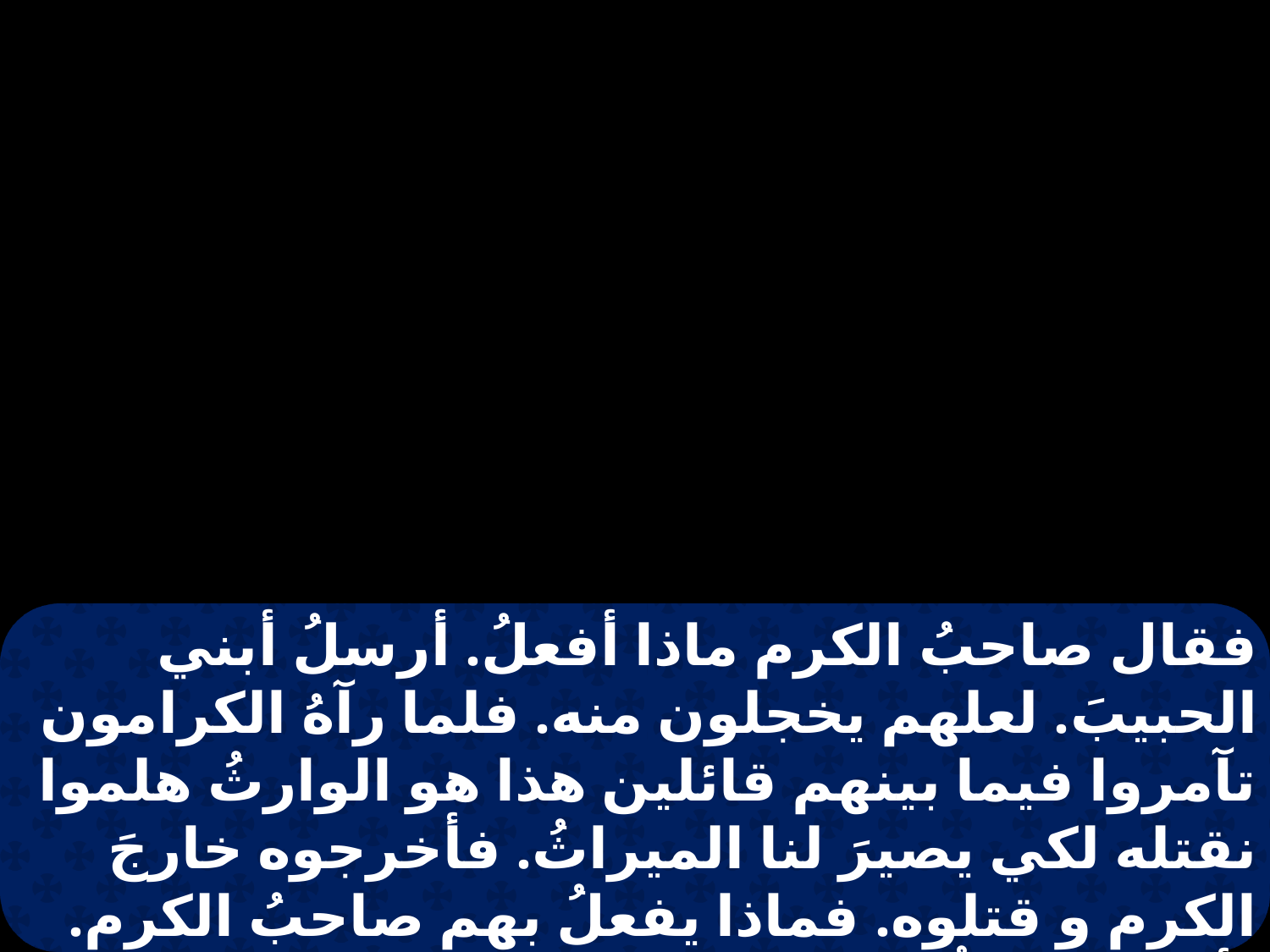

فقال صاحبُ الكرم ماذا أفعلُ. أرسلُ أبني الحبيبَ. لعلهم يخجلون منه. فلما رآهُ الكرامون تآمروا فيما بينهم قائلين هذا هو الوارثُ هلموا نقتله لكي يصيرَ لنا الميراثُ. فأخرجوه خارجَ الكرم و قتلوه. فماذا يفعلُ بهم صاحبُ الكرم. يأتي و يهلكُ هؤلاءِ الكرامين و يَعطى الكرمَ لآخرين. فلما سمعوا قالوا حاشا.